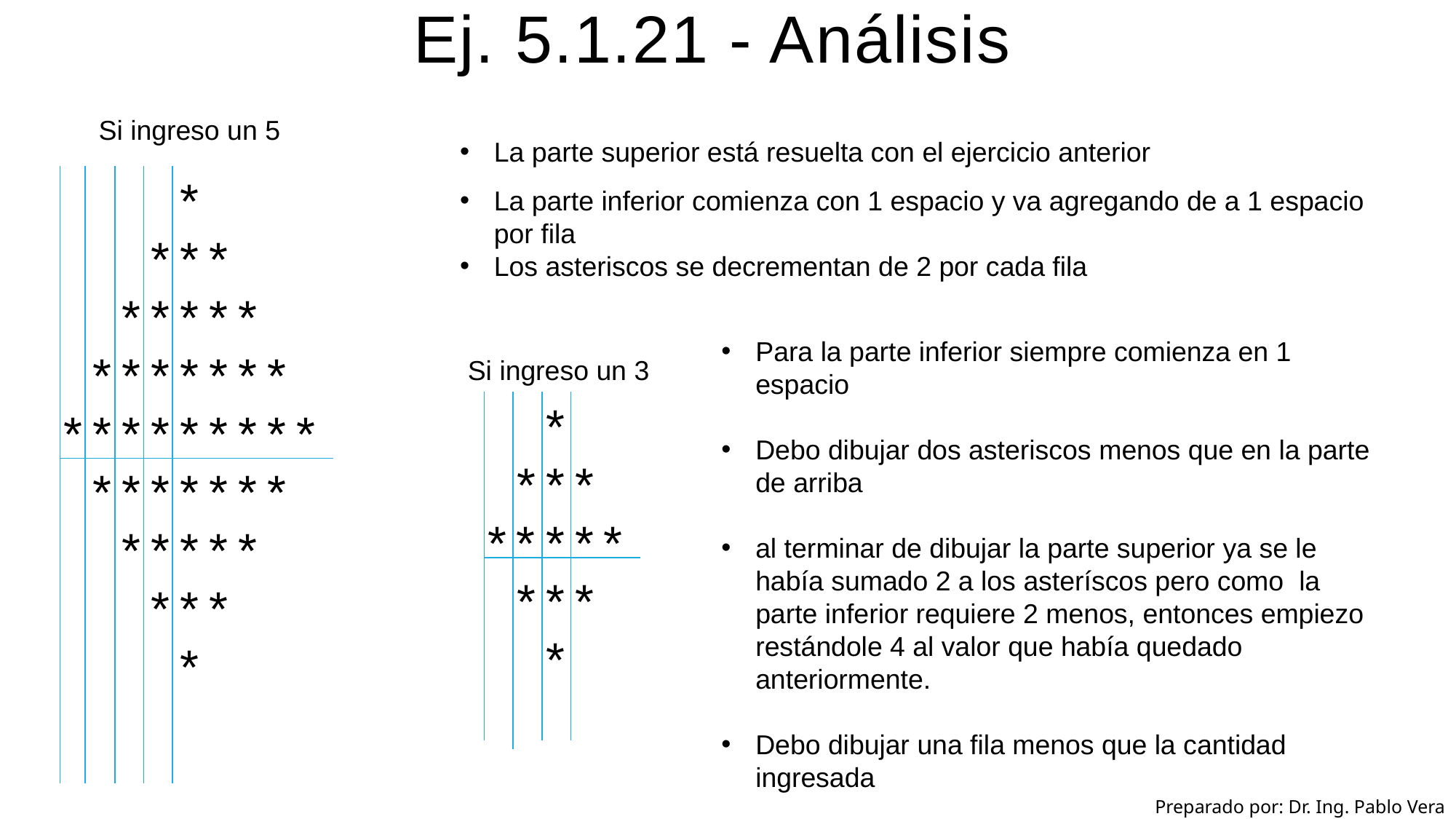

# Ej. 5.1.21 - Análisis
Si ingreso un 5
La parte superior está resuelta con el ejercicio anterior

*
***
*****
*******
*********
*******
*****
***
*
La parte inferior comienza con 1 espacio y va agregando de a 1 espacio por fila
Los asteriscos se decrementan de 2 por cada fila

Para la parte inferior siempre comienza en 1 espacio

Debo dibujar dos asteriscos menos que en la parte de arriba

al terminar de dibujar la parte superior ya se le había sumado 2 a los asteríscos pero como  la parte inferior requiere 2 menos, entonces empiezo restándole 4 al valor que había quedado anteriormente.

Debo dibujar una fila menos que la cantidad ingresada
Si ingreso un 3
*
***
*****
***
*
Preparado por: Dr. Ing. Pablo Vera